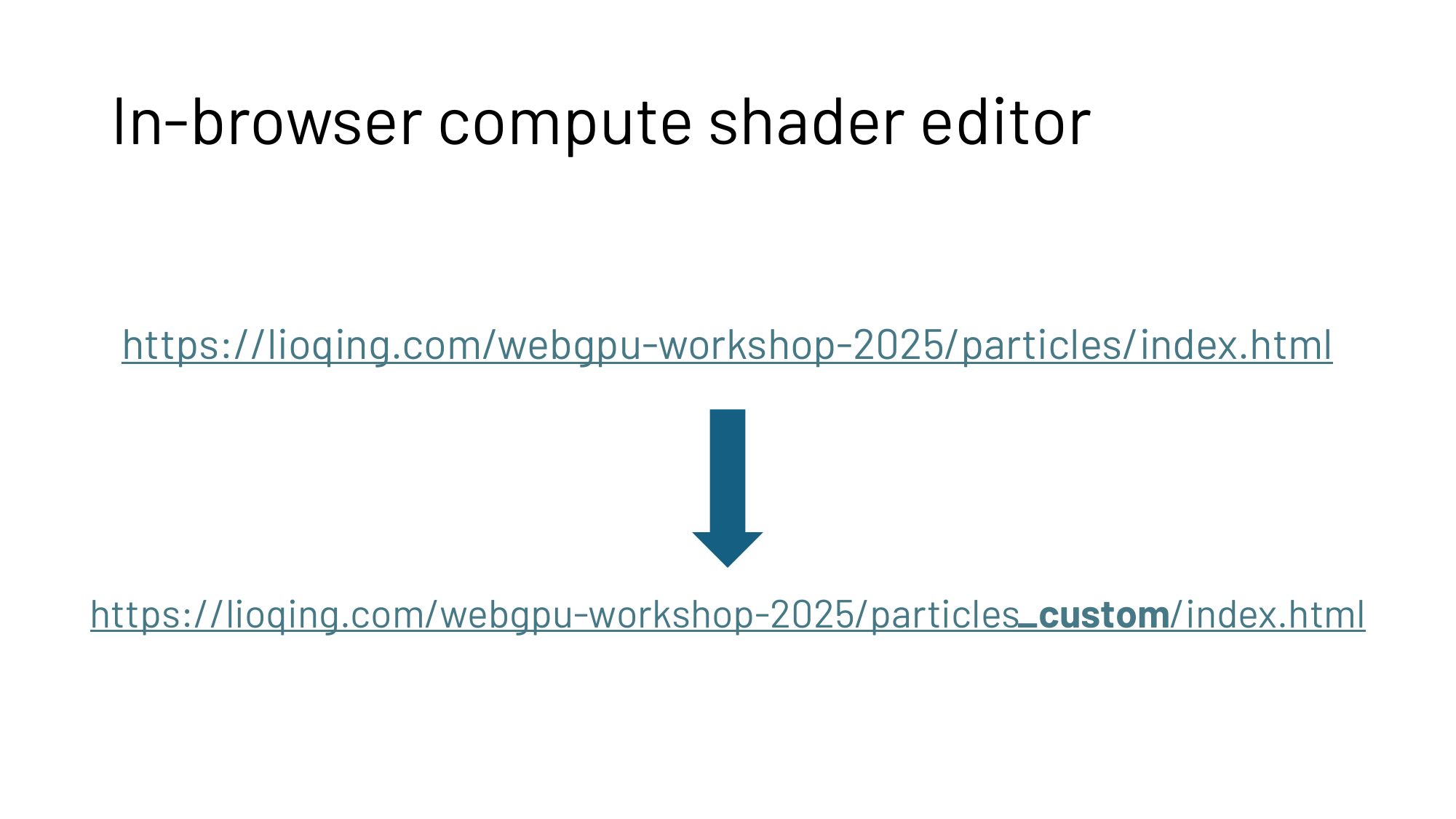

# In-browser compute shader editor
https://lioqing.com/webgpu-workshop-2025/particles/index.html

https://lioqing.com/webgpu-workshop-2025/particles_custom/index.html